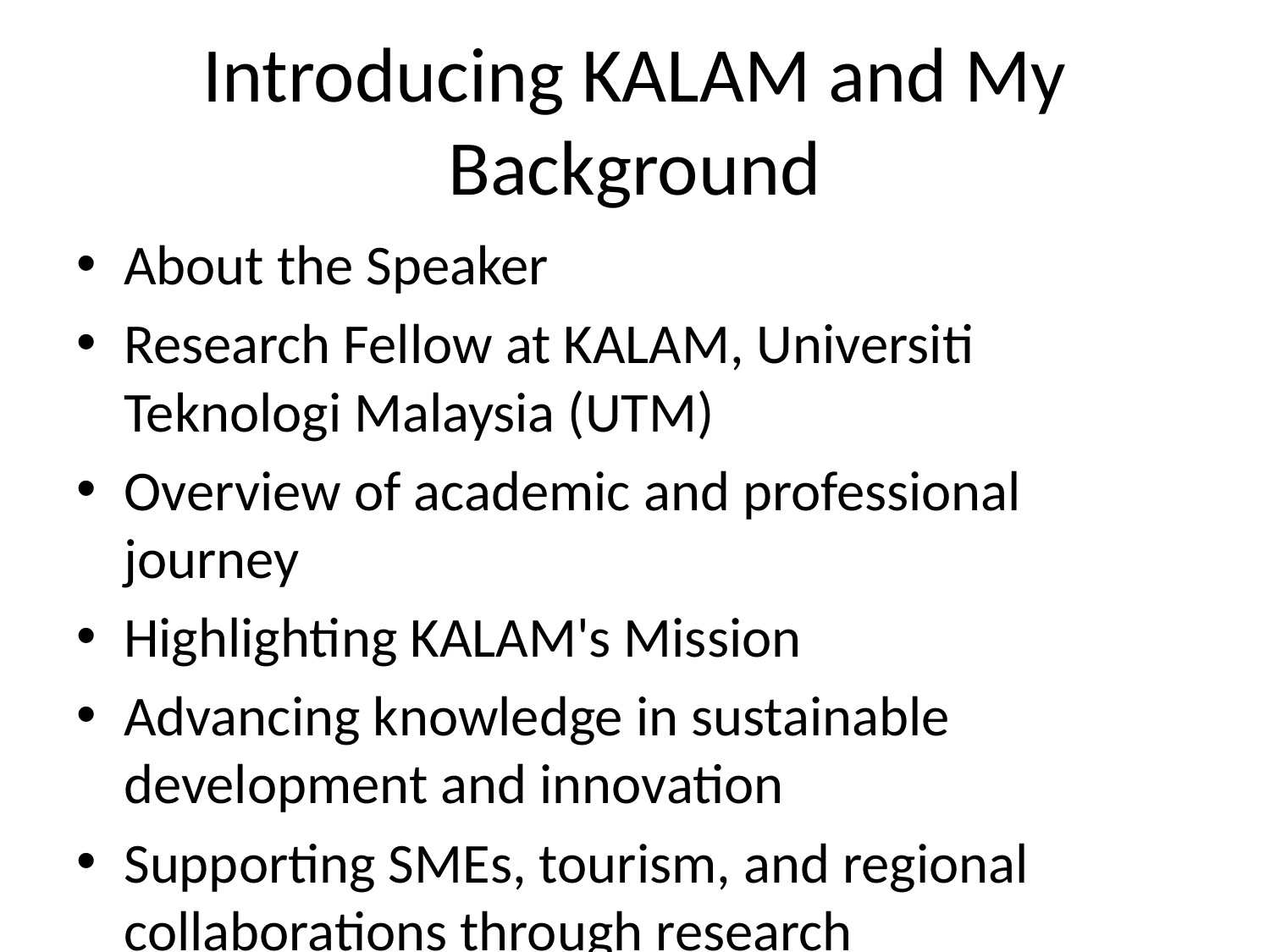

# Introducing KALAM and My Background
About the Speaker
Research Fellow at KALAM, Universiti Teknologi Malaysia (UTM)
Overview of academic and professional journey
Highlighting KALAM's Mission
Advancing knowledge in sustainable development and innovation
Supporting SMEs, tourism, and regional collaborations through research